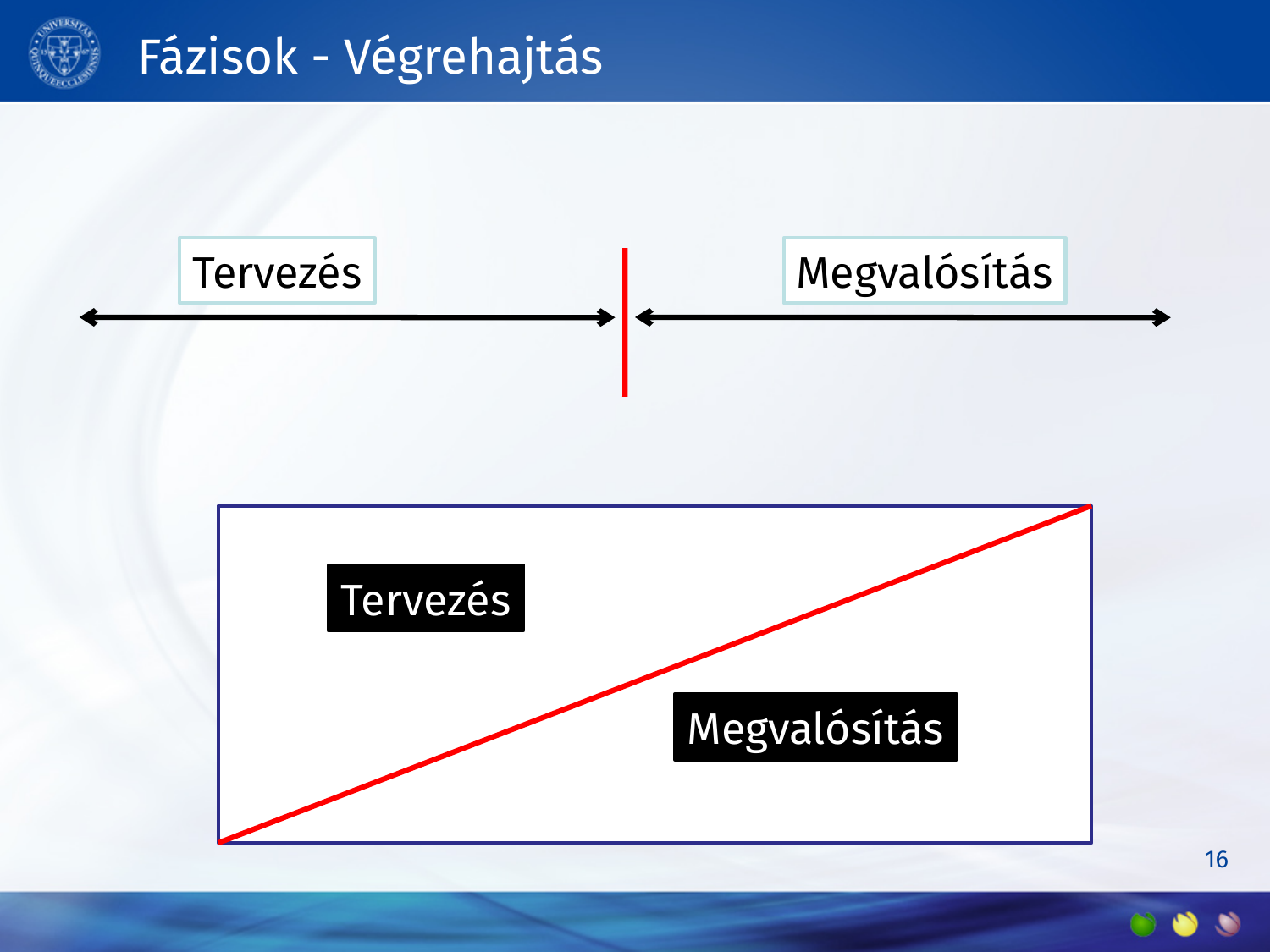

# Fázisok - Végrehajtás
Tervezés
Megvalósítás

Tervezés
Megvalósítás
16